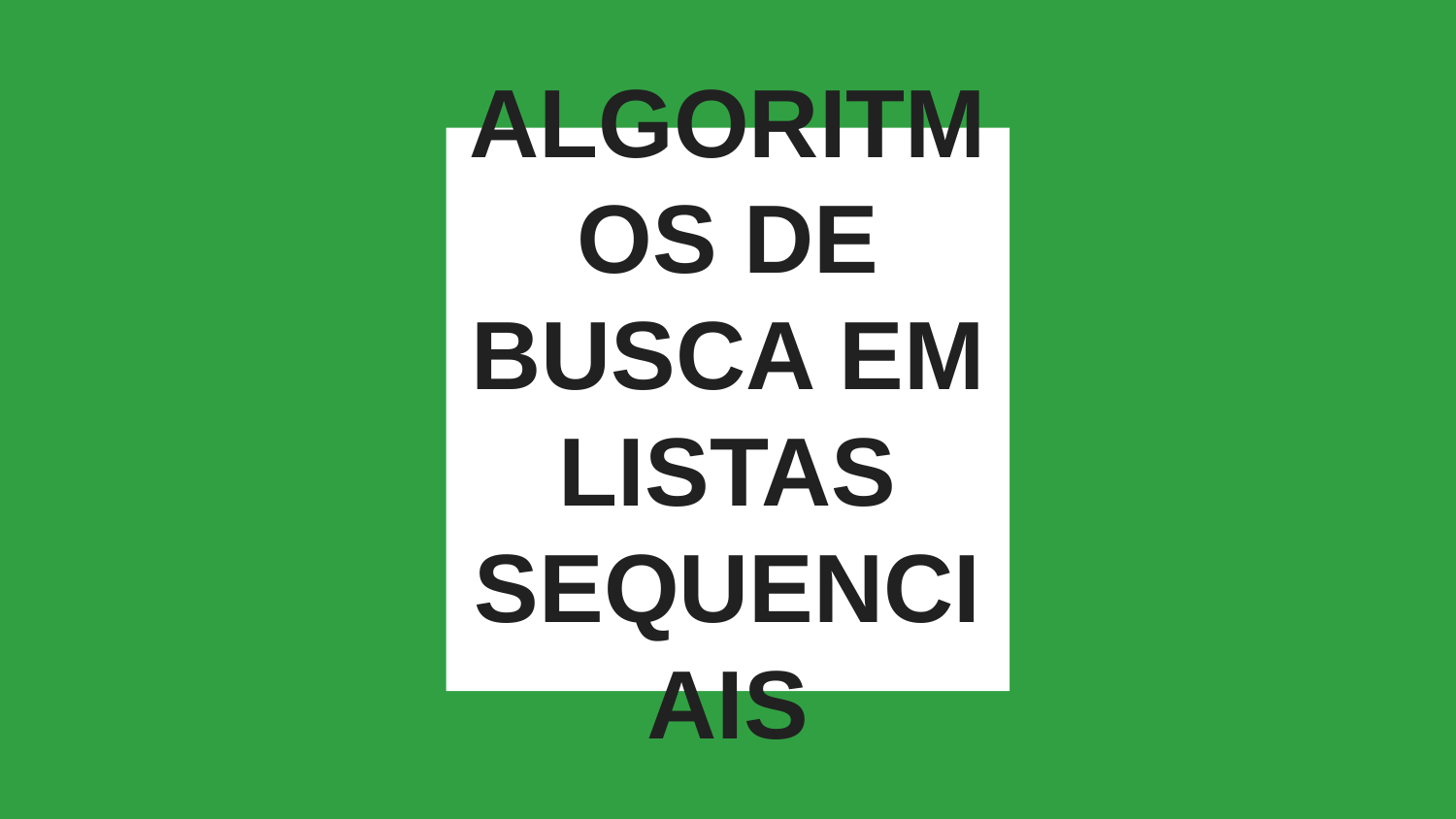

# ALGORITMOS DE BUSCA EM LISTAS SEQUENCIAIS